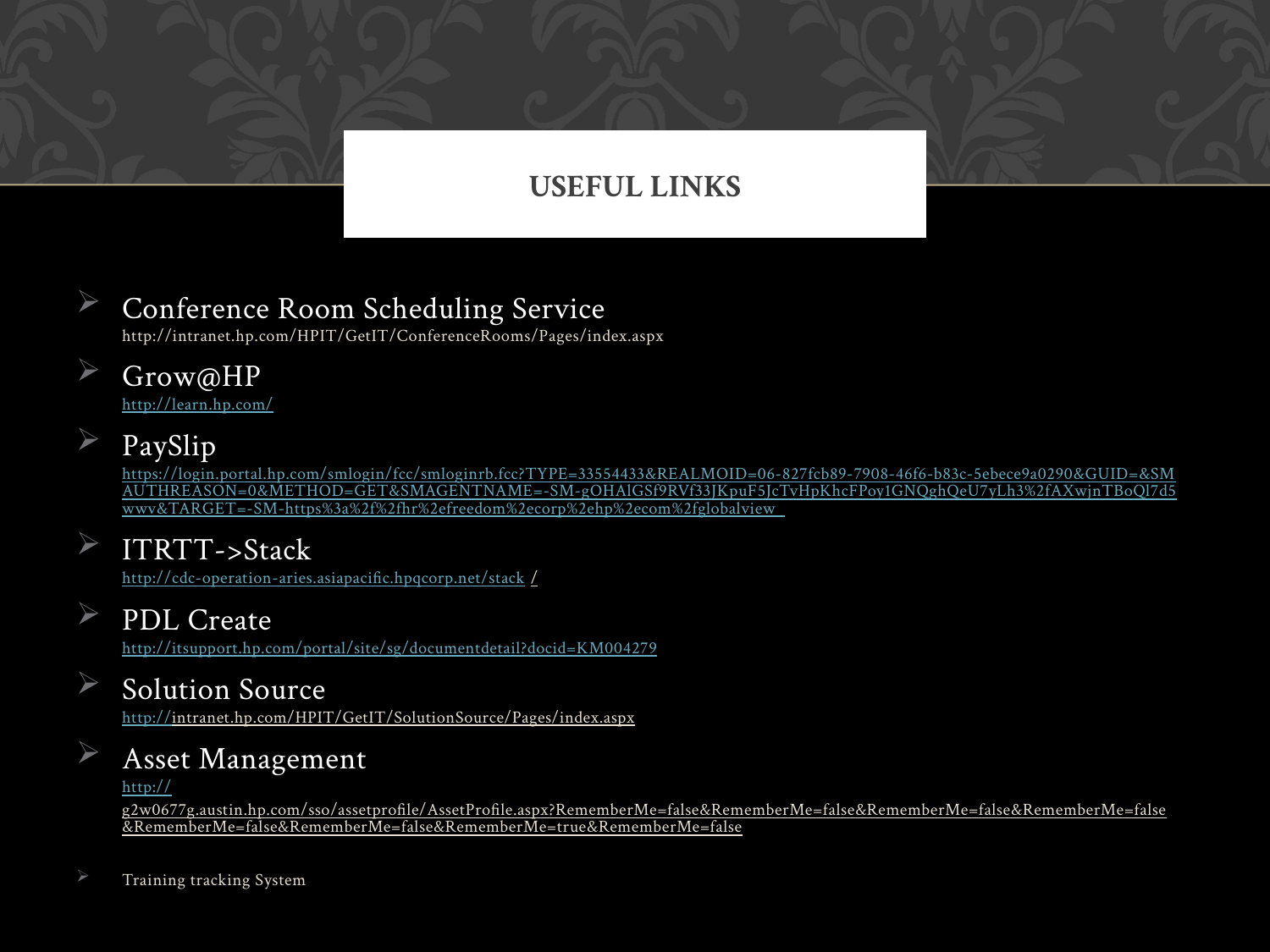

# Useful Links
Conference Room Scheduling Service
http://intranet.hp.com/HPIT/GetIT/ConferenceRooms/Pages/index.aspx
Grow@HP
http://learn.hp.com/
PaySlip
https://login.portal.hp.com/smlogin/fcc/smloginrb.fcc?TYPE=33554433&REALMOID=06-827fcb89-7908-46f6-b83c-5ebece9a0290&GUID=&SMAUTHREASON=0&METHOD=GET&SMAGENTNAME=-SM-gOHAlGSf9RVf33JKpuF5JcTvHpKhcFPoy1GNQghQeU7yLh3%2fAXwjnTBoQl7d5wwv&TARGET=-SM-https%3a%2f%2fhr%2efreedom%2ecorp%2ehp%2ecom%2fglobalview
ITRTT->Stack
http://cdc-operation-aries.asiapacific.hpqcorp.net/stack/
PDL Create
http://itsupport.hp.com/portal/site/sg/documentdetail?docid=KM004279
Solution Source
http://intranet.hp.com/HPIT/GetIT/SolutionSource/Pages/index.aspx
Asset Management
http://g2w0677g.austin.hp.com/sso/assetprofile/AssetProfile.aspx?RememberMe=false&RememberMe=false&RememberMe=false&RememberMe=false&RememberMe=false&RememberMe=false&RememberMe=true&RememberMe=false
Training tracking System